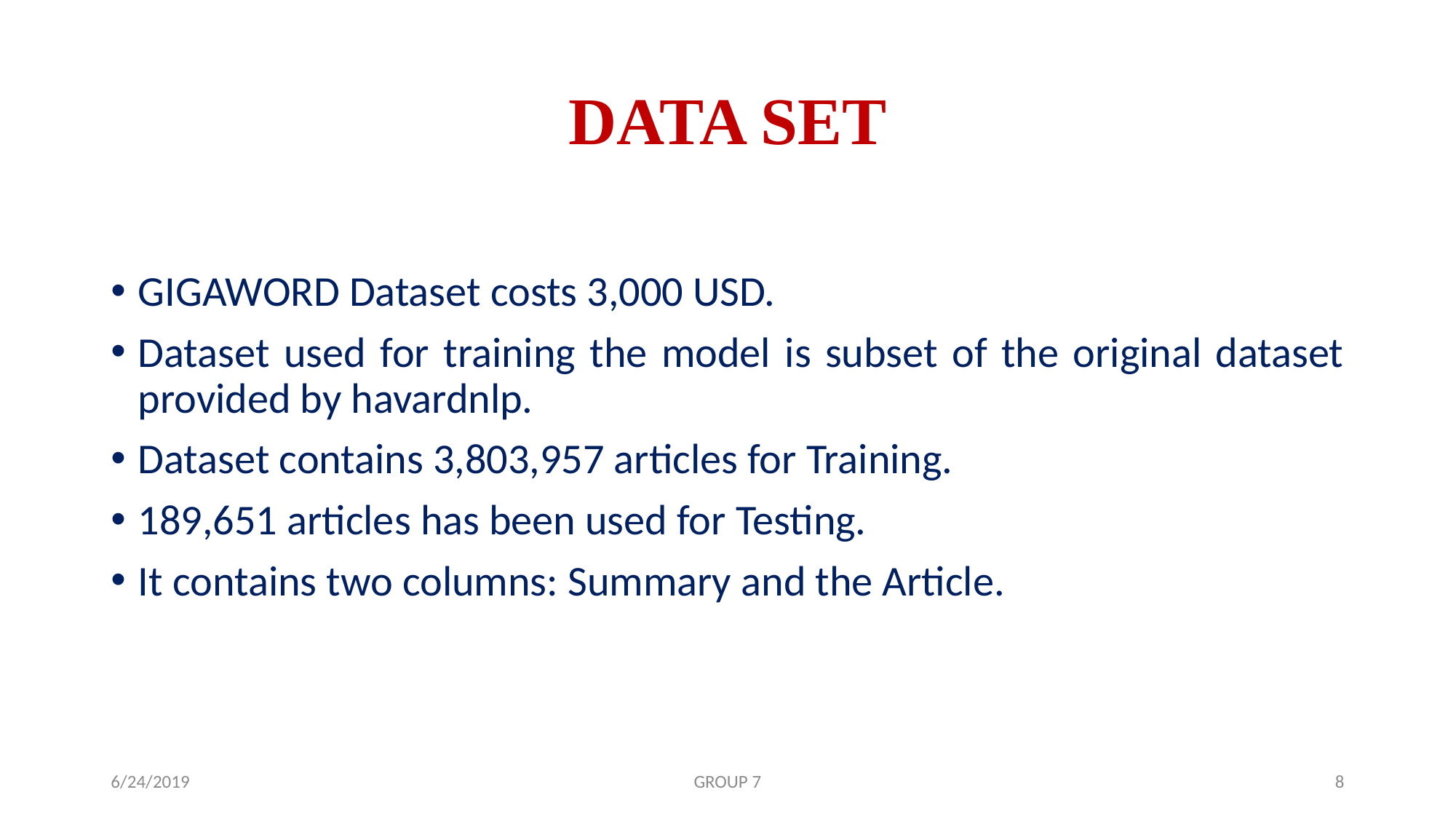

# DATA SET

GIGAWORD Dataset costs 3,000 USD.
Dataset used for training the model is subset of the original dataset provided by havardnlp.
Dataset contains 3,803,957 articles for Training.
189,651 articles has been used for Testing.
It contains two columns: Summary and the Article.

6/24/2019
GROUP 7
8